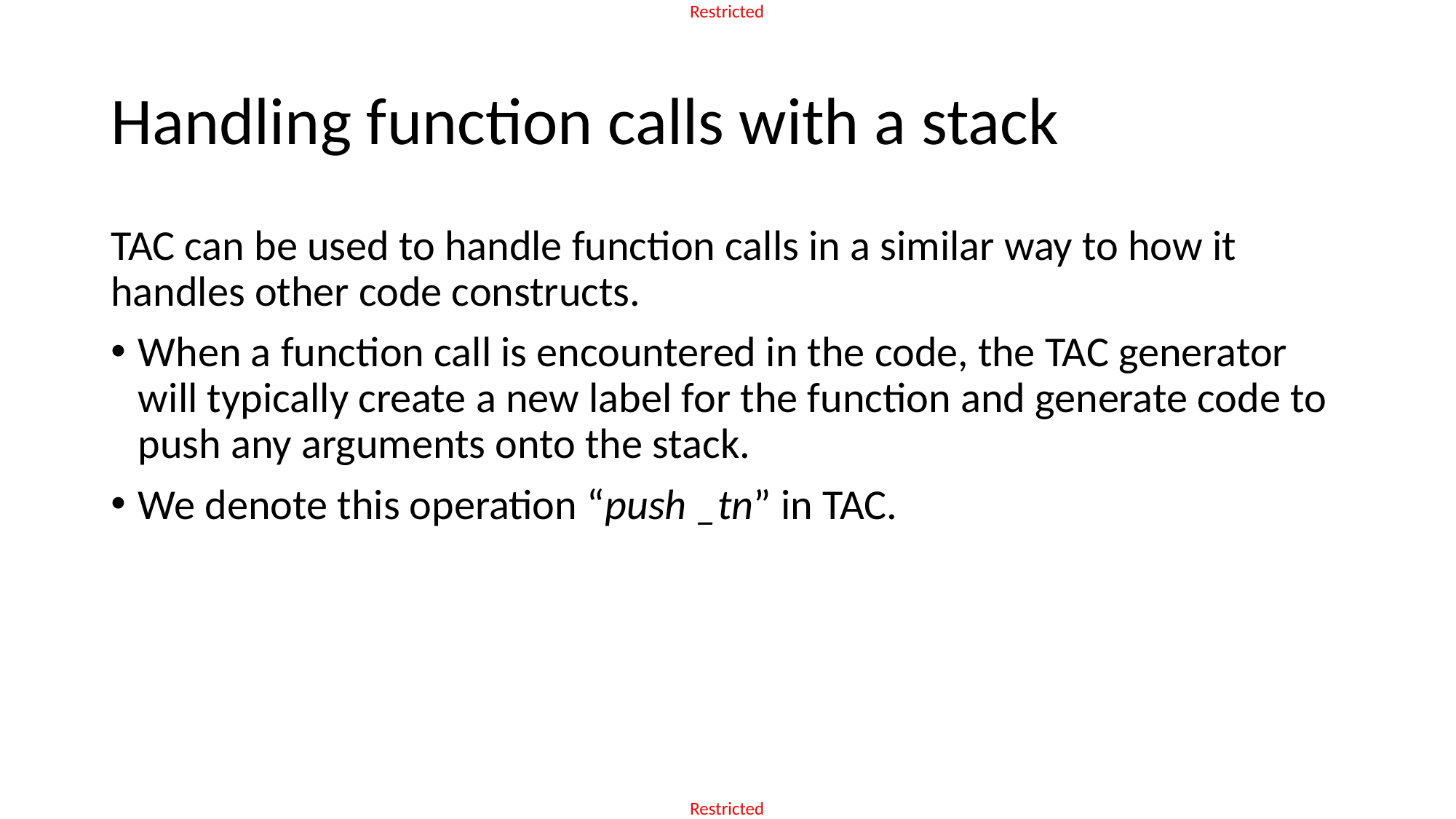

# Handling function calls with a stack
TAC can be used to handle function calls in a similar way to how it handles other code constructs.
When a function call is encountered in the code, the TAC generator will typically create a new label for the function and generate code to push any arguments onto the stack.
We denote this operation “push _tn” in TAC.